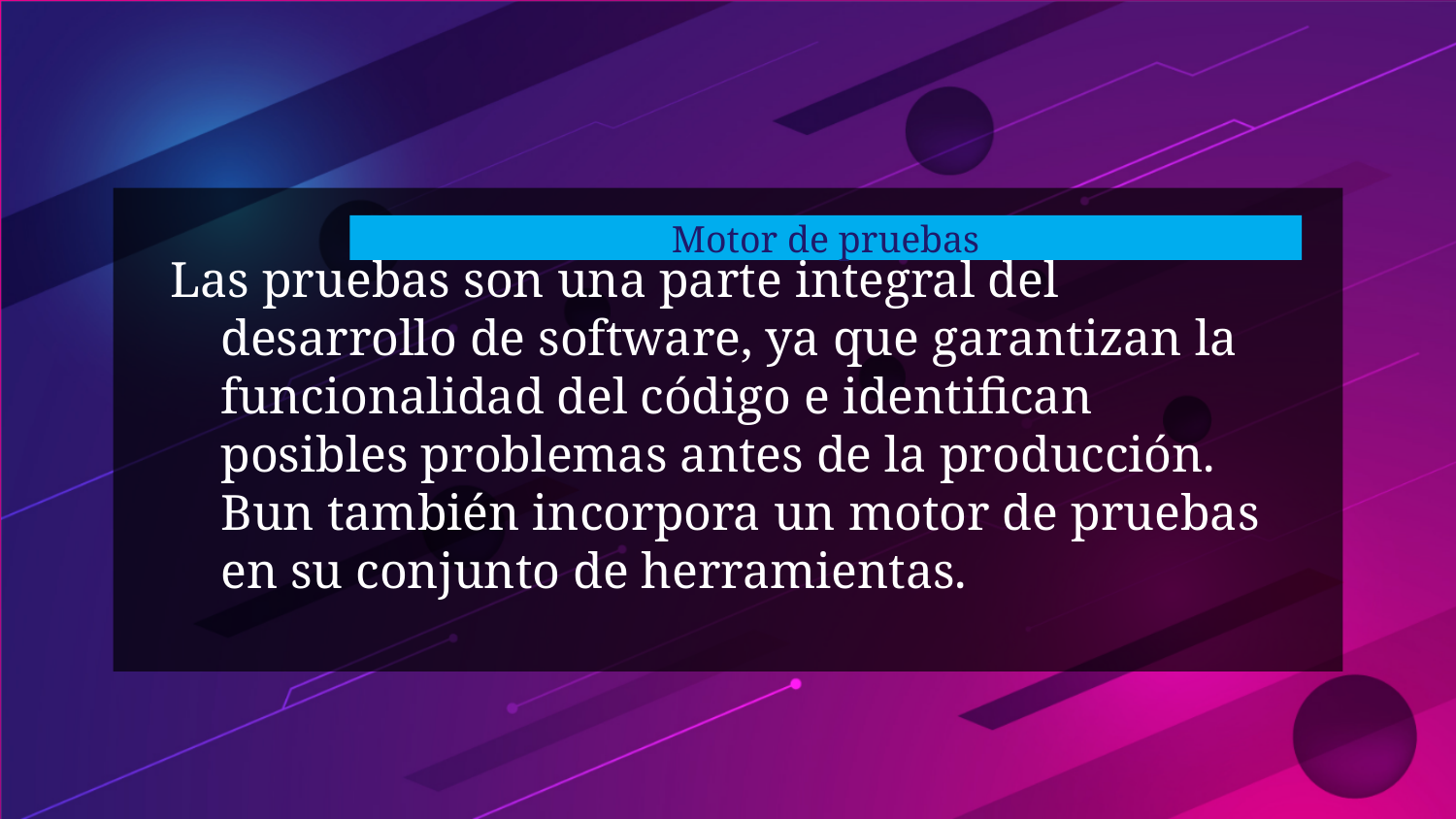

# Motor de pruebas
Las pruebas͏ son una parte integral del desarrollo de software, ya que garantizan la funcionalidad del código e identifican posibles problemas antes de la producción. Bun también in͏corpora un motor de pruebas en su conjunto de herramientas.